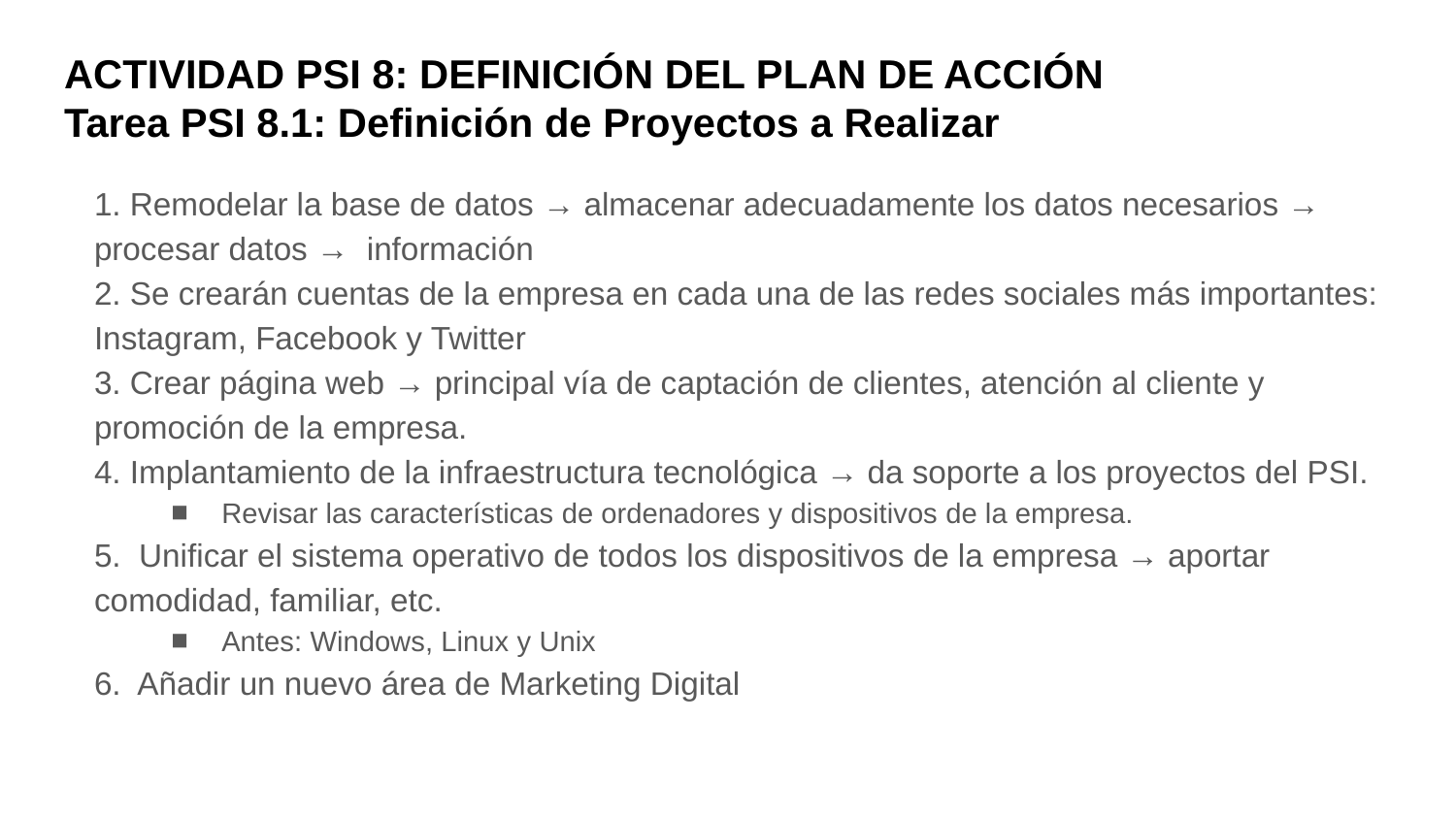

# ACTIVIDAD PSI 8: DEFINICIÓN DEL PLAN DE ACCIÓN
Tarea PSI 8.1: Definición de Proyectos a Realizar
1. Remodelar la base de datos → almacenar adecuadamente los datos necesarios → procesar datos →  información
2. Se crearán cuentas de la empresa en cada una de las redes sociales más importantes: Instagram, Facebook y Twitter
3. Crear página web → principal vía de captación de clientes, atención al cliente y promoción de la empresa.
4. Implantamiento de la infraestructura tecnológica → da soporte a los proyectos del PSI.
Revisar las características de ordenadores y dispositivos de la empresa.
5.  Unificar el sistema operativo de todos los dispositivos de la empresa → aportar comodidad, familiar, etc.
Antes: Windows, Linux y Unix
6.  Añadir un nuevo área de Marketing Digital